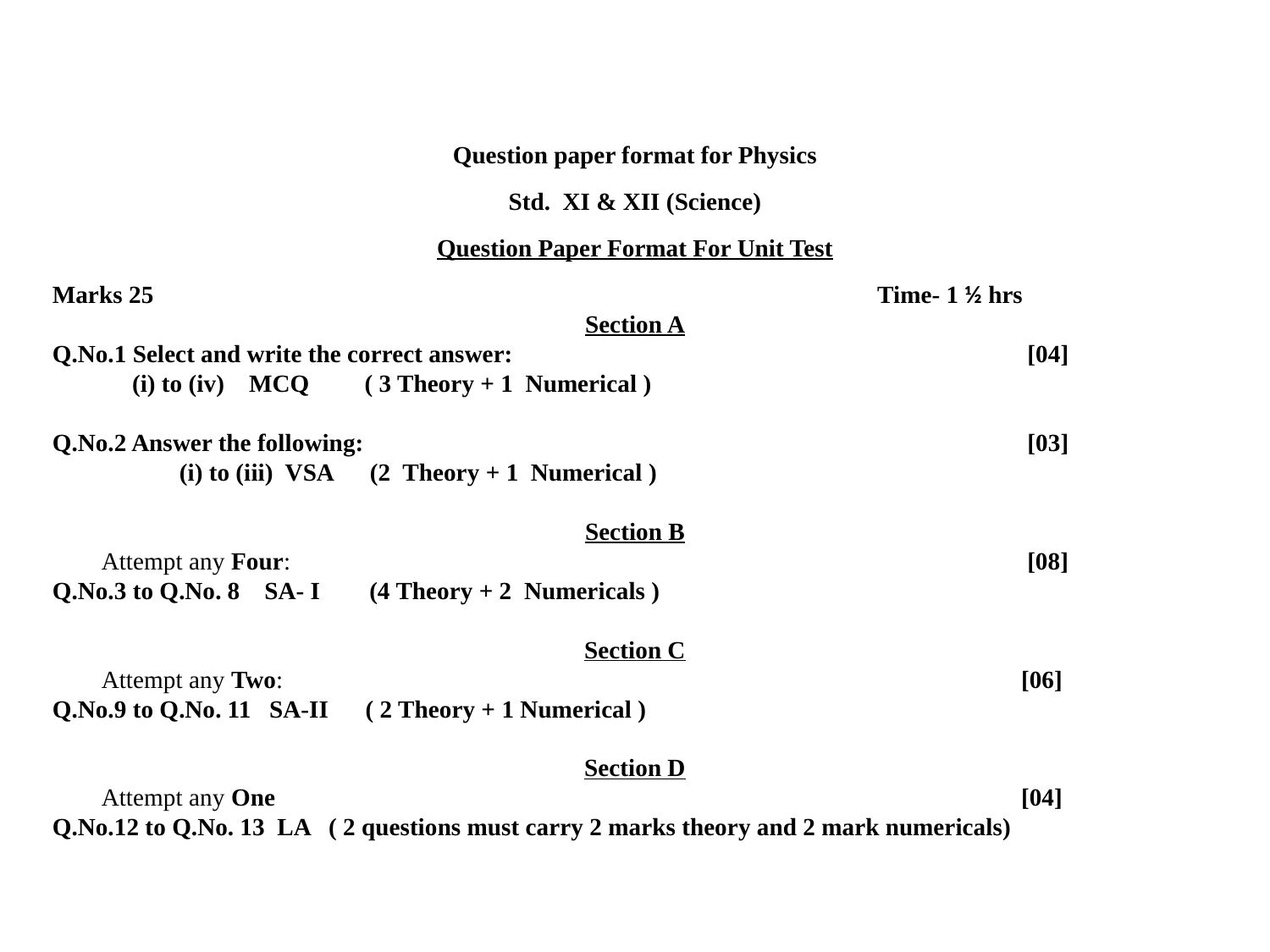

Question paper format for Physics

Std.  XI & XII (Science)

Question Paper Format For Unit Test

Marks 25       			           	                               Time- 1 ½ hrs
Section A
Q.No.1 Select and write the correct answer:   				              [04]
             (i) to (iv)    MCQ         ( 3 Theory + 1  Numerical )

Q.No.2 Answer the following:					              [03]
	(i) to (iii)  VSA      (2  Theory + 1  Numerical )

Section B
        Attempt any Four:						              [08]
Q.No.3 to Q.No. 8    SA- I        (4 Theory + 2  Numericals )

Section C
        Attempt any Two:						             [06]
Q.No.9 to Q.No. 11   SA-II      ( 2 Theory + 1 Numerical )

Section D
        Attempt any One						             [04]
Q.No.12 to Q.No. 13  LA   ( 2 questions must carry 2 marks theory and 2 mark numericals)